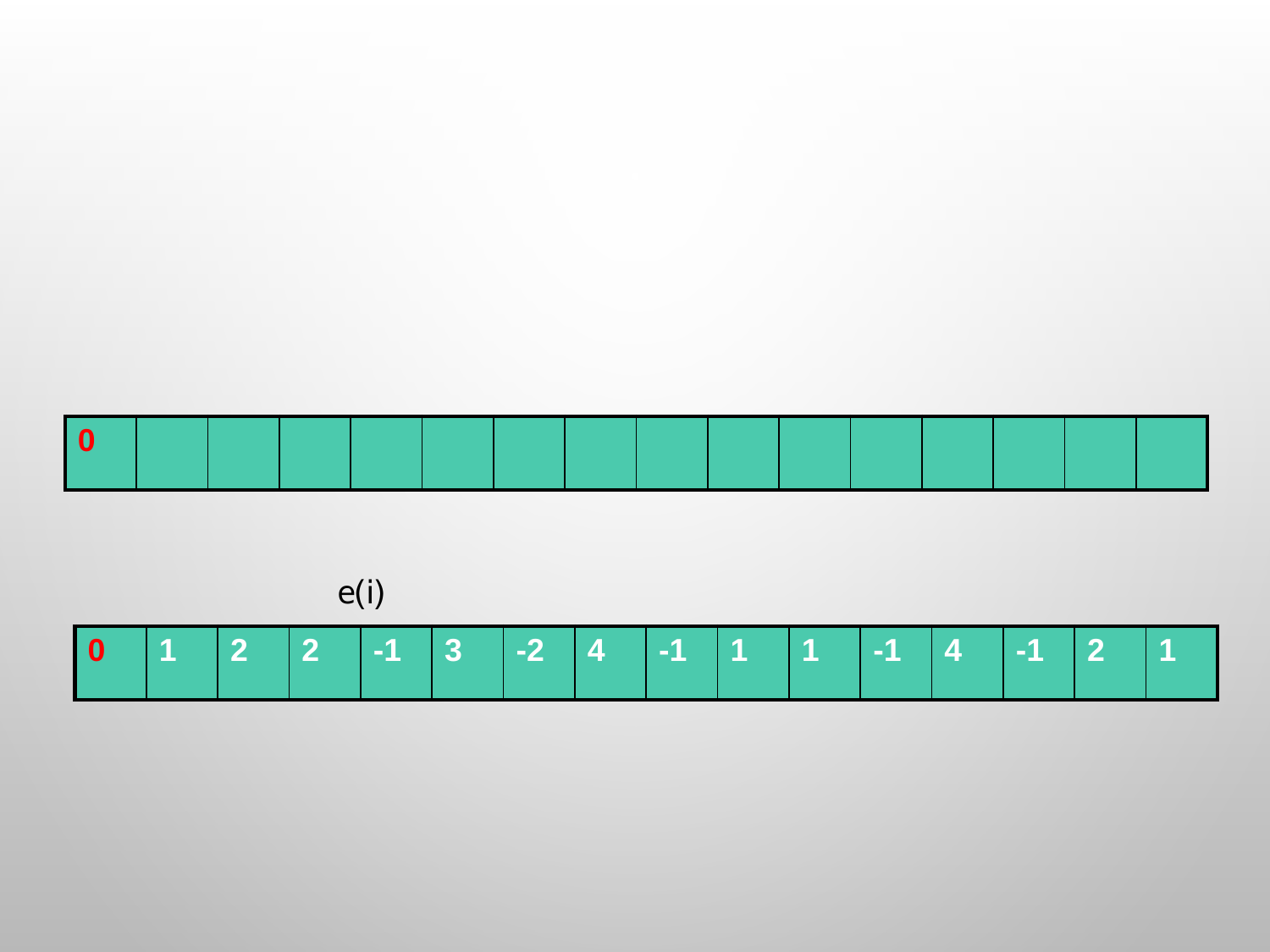

| 0 |  |  |  |  |  |  |  |  |  |  |  |  |  |  |  |
| --- | --- | --- | --- | --- | --- | --- | --- | --- | --- | --- | --- | --- | --- | --- | --- |
e(i)
| 0 | 1 | 2 | 2 | -1 | 3 | -2 | 4 | -1 | 1 | 1 | -1 | 4 | -1 | 2 | 1 |
| --- | --- | --- | --- | --- | --- | --- | --- | --- | --- | --- | --- | --- | --- | --- | --- |